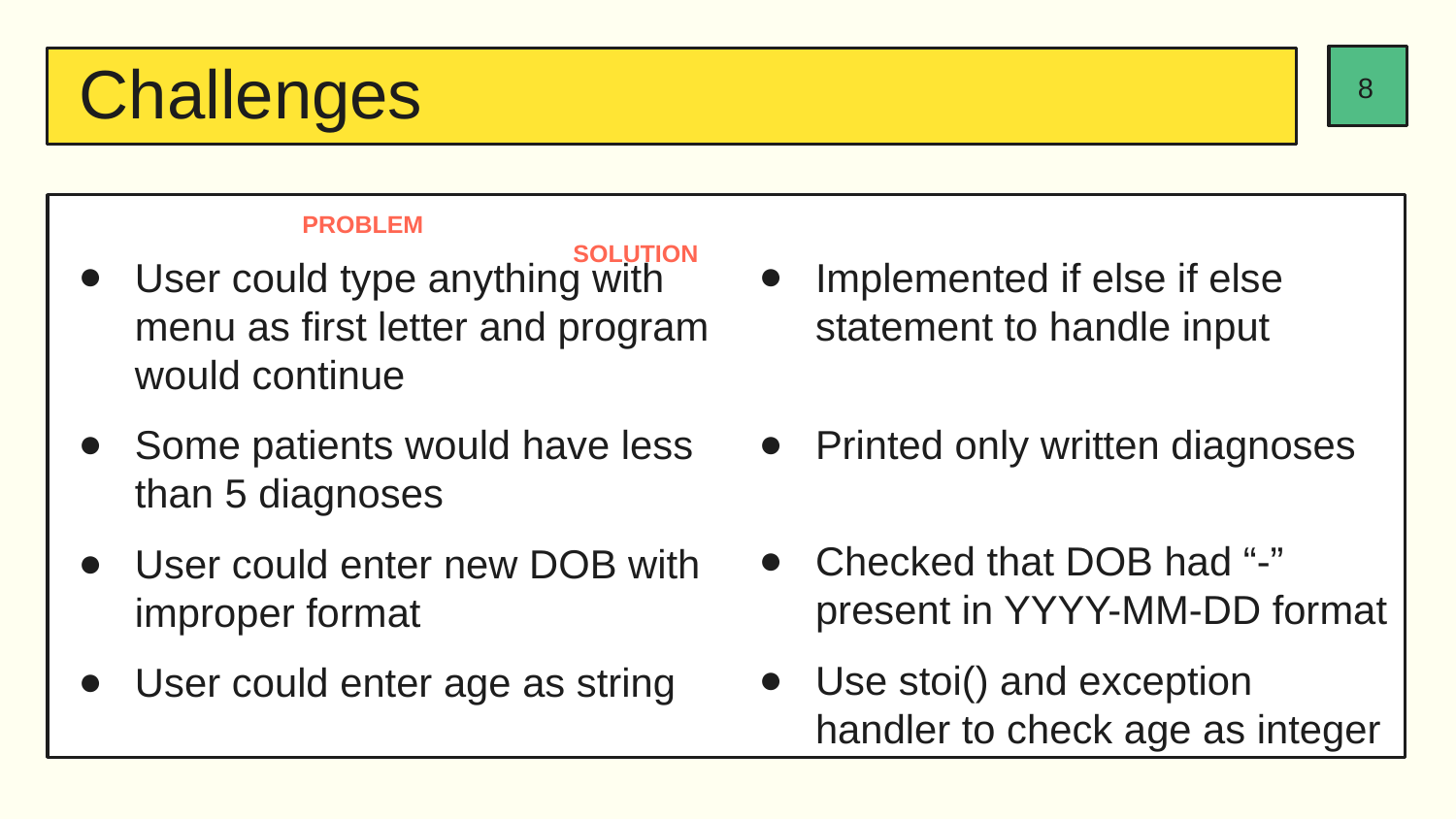

8

# Challenges
   PROBLEM									SOLUTION
User could type anything with menu as first letter and program would continue

Some patients would have less than 5 diagnoses

User could enter new DOB with improper format

User could enter age as string
Implemented if else if else statement to handle input

Printed only written diagnoses

Checked that DOB had “-” present in YYYY-MM-DD format

Use stoi() and exception handler to check age as integer